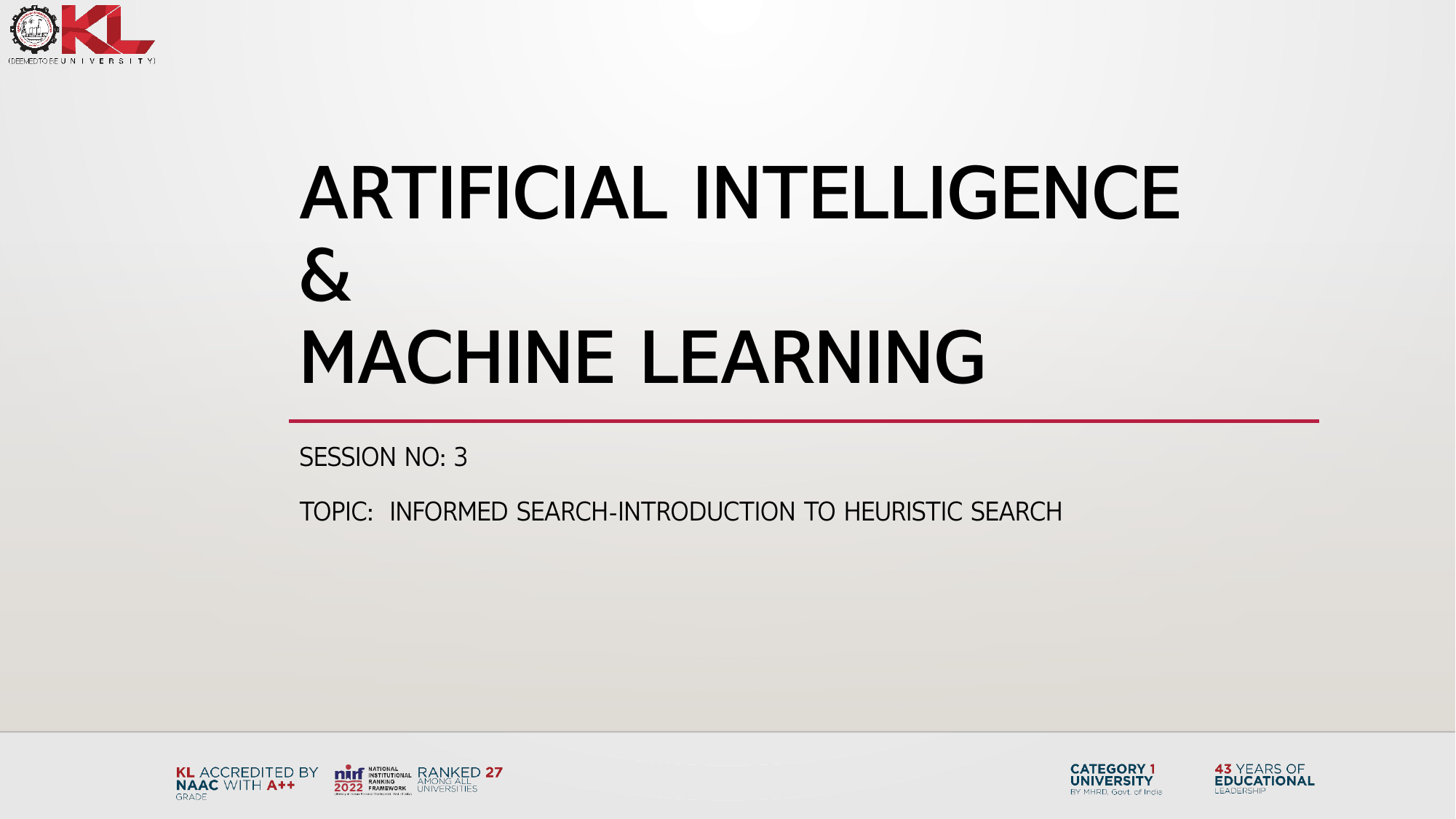

# ARTIFICIAL INTELLIGENCE & MACHINE LEARNING
Session no: 3
Topic:  INFORMED SEARCH-INTRODUCTION TO Heuristic Search